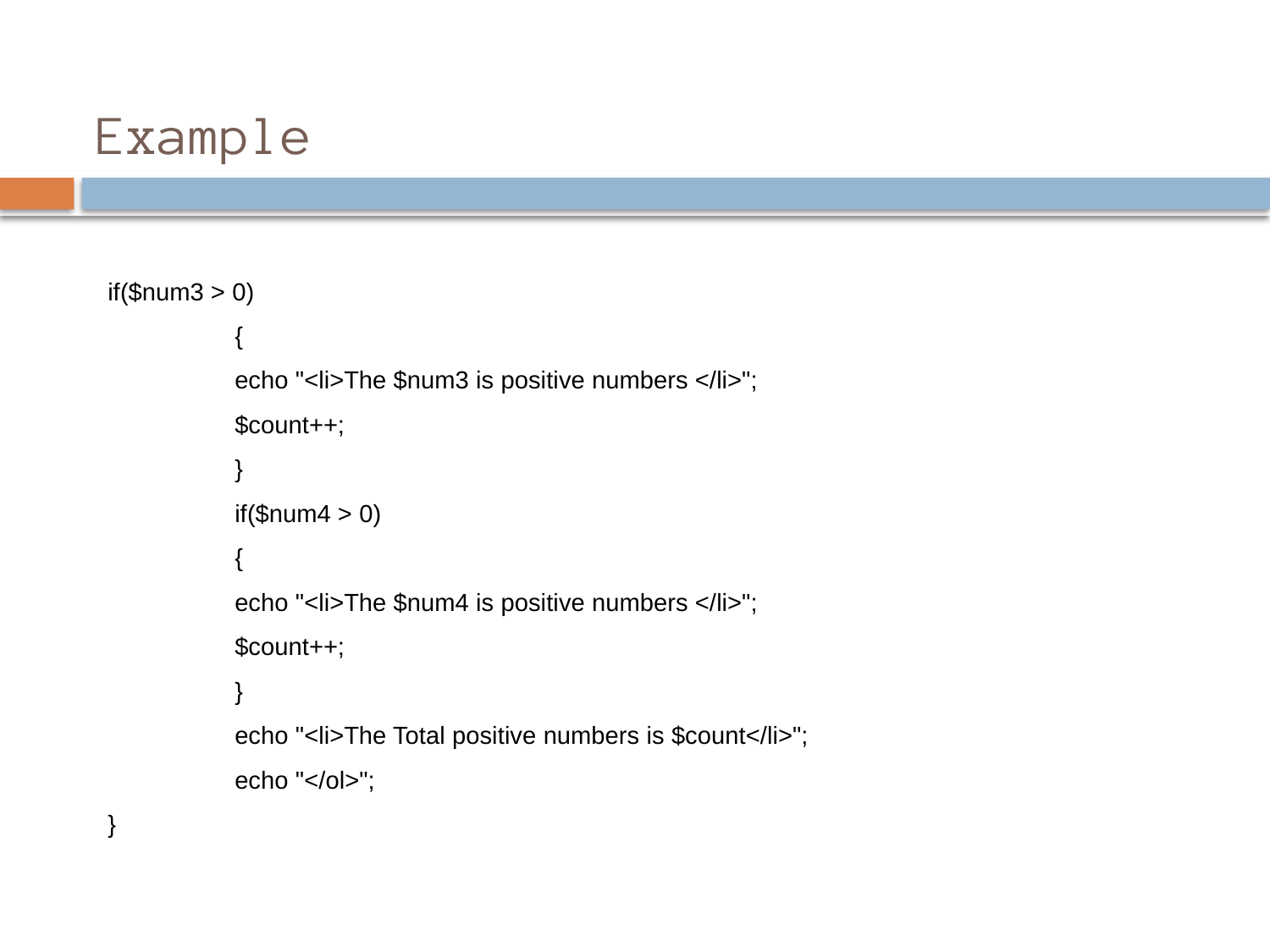

# Example
if($num3 > 0)
	{
	echo "<li>The $num3 is positive numbers </li>";
	$count++;
	}
	if($num4 > 0)
	{
	echo "<li>The $num4 is positive numbers </li>";
	$count++;
	}
	echo "<li>The Total positive numbers is $count</li>";
	echo "</ol>";
}